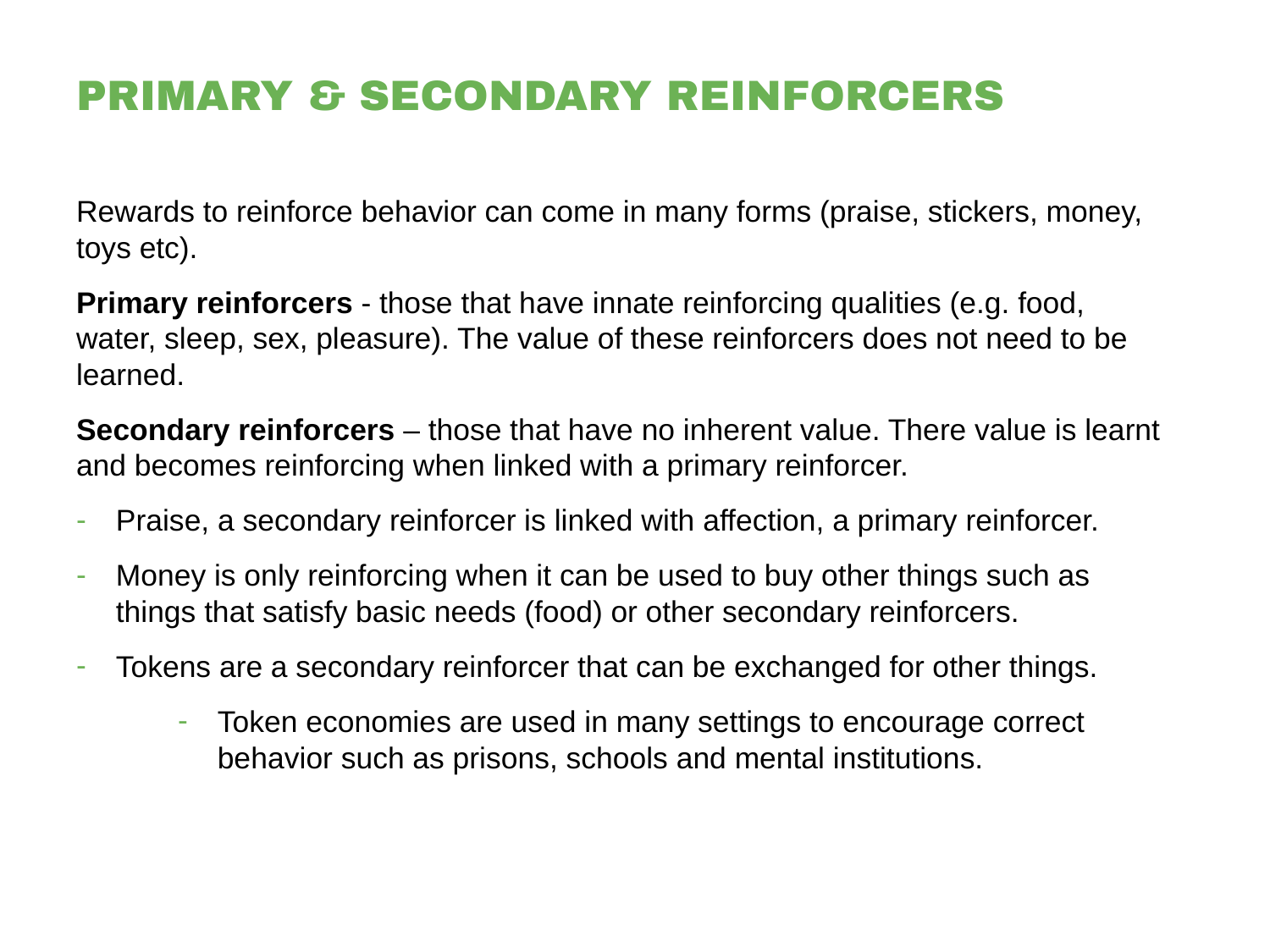

# PRIMARY & SECONDARY REINFORCERS
Rewards to reinforce behavior can come in many forms (praise, stickers, money, toys etc).
Primary reinforcers - those that have innate reinforcing qualities (e.g. food, water, sleep, sex, pleasure). The value of these reinforcers does not need to be learned.
Secondary reinforcers – those that have no inherent value. There value is learnt and becomes reinforcing when linked with a primary reinforcer.
Praise, a secondary reinforcer is linked with affection, a primary reinforcer.
Money is only reinforcing when it can be used to buy other things such as things that satisfy basic needs (food) or other secondary reinforcers.
Tokens are a secondary reinforcer that can be exchanged for other things.
Token economies are used in many settings to encourage correct behavior such as prisons, schools and mental institutions.